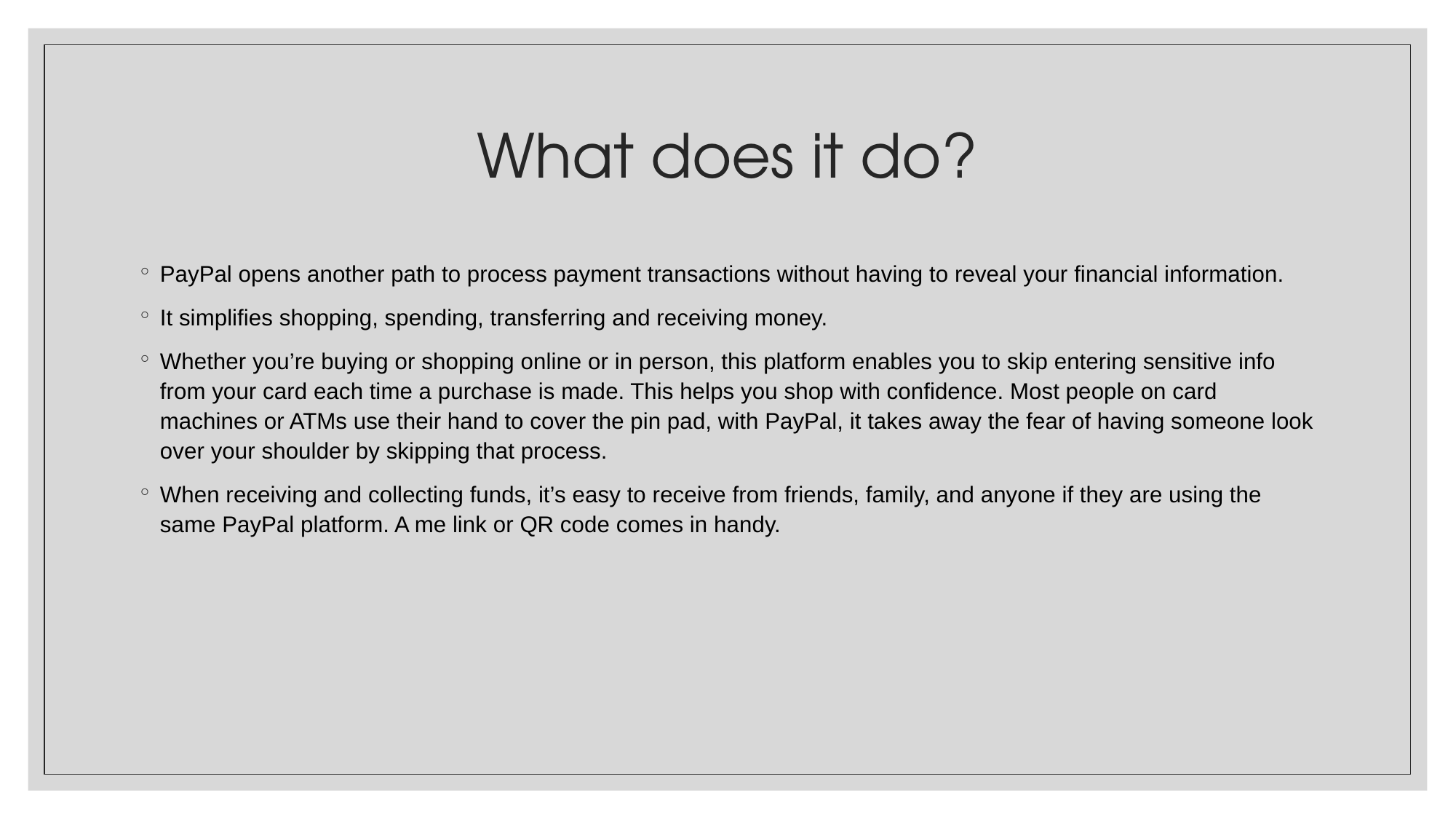

# What does it do?
PayPal opens another path to process payment transactions without having to reveal your financial information.
It simplifies shopping, spending, transferring and receiving money.
Whether you’re buying or shopping online or in person, this platform enables you to skip entering sensitive info from your card each time a purchase is made. This helps you shop with confidence. Most people on card machines or ATMs use their hand to cover the pin pad, with PayPal, it takes away the fear of having someone look over your shoulder by skipping that process.
When receiving and collecting funds, it’s easy to receive from friends, family, and anyone if they are using the same PayPal platform. A me link or QR code comes in handy.